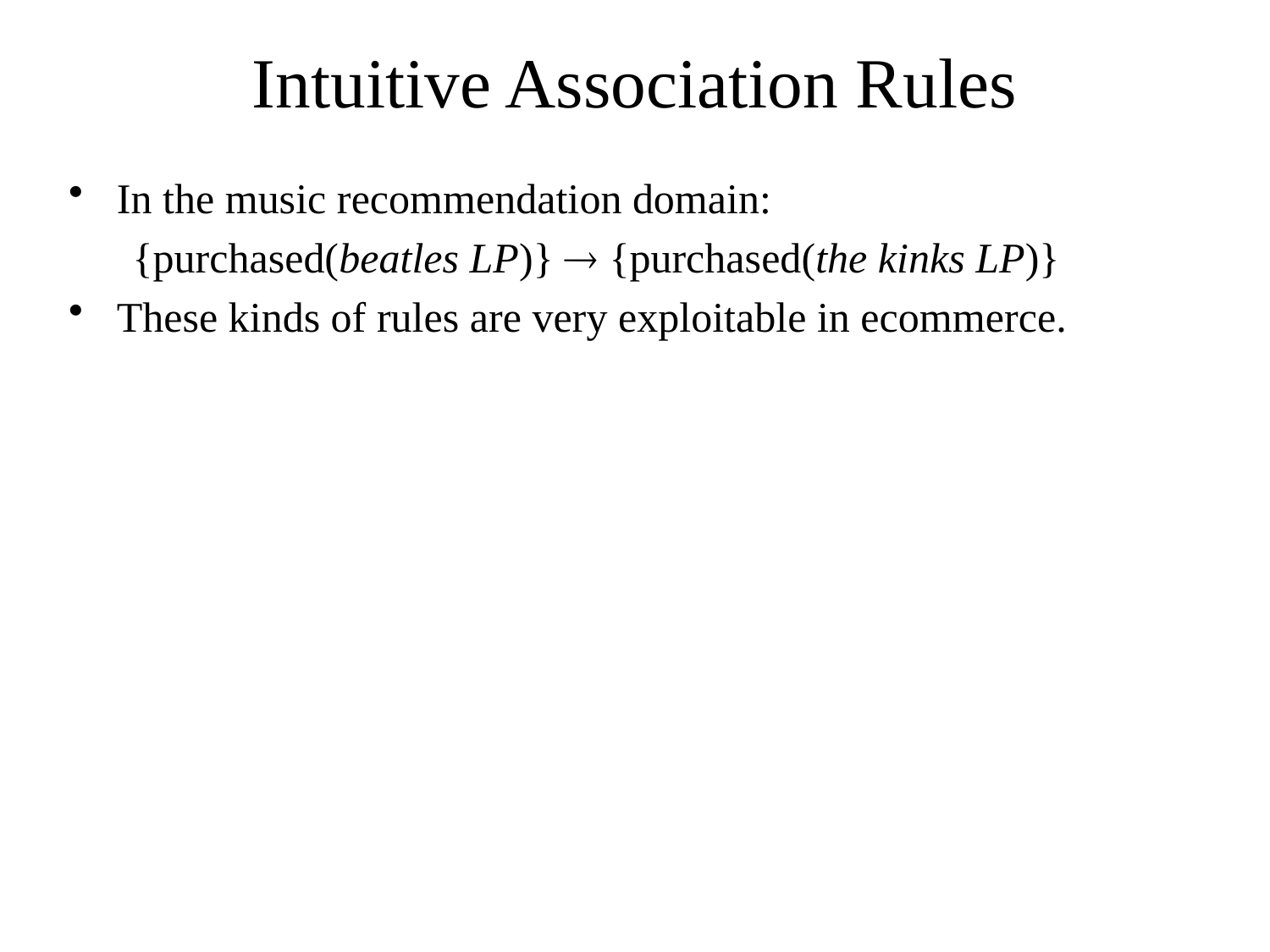

# Intuitive Association Rules
In the music recommendation domain:
{purchased(beatles LP)} → {purchased(the kinks LP)}
These kinds of rules are very exploitable in ecommerce.